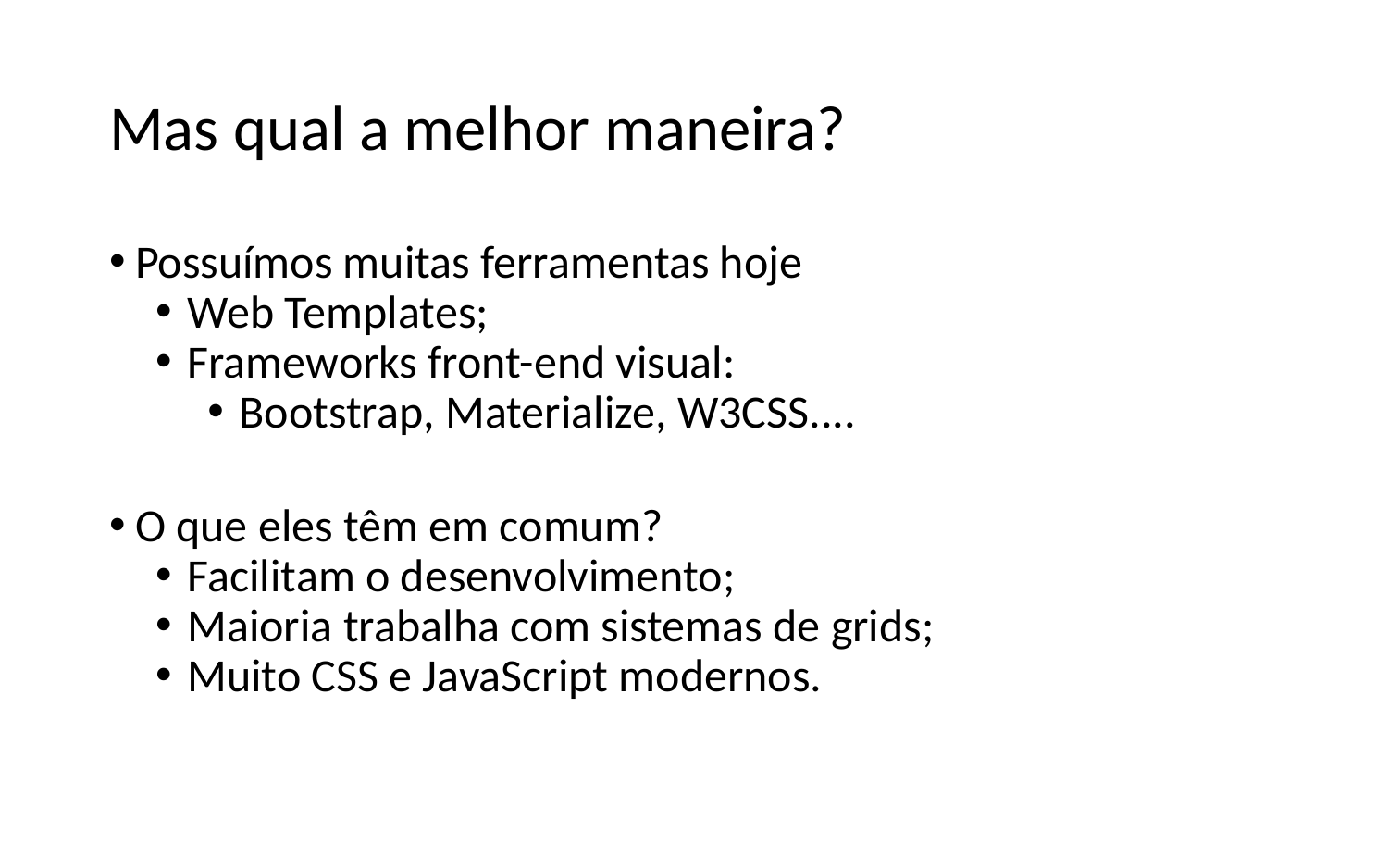

# Mas qual a melhor maneira?
Possuímos muitas ferramentas hoje
Web Templates;
Frameworks front-end visual:
Bootstrap, Materialize, W3CSS....

O que eles têm em comum?
Facilitam o desenvolvimento;
Maioria trabalha com sistemas de grids;
Muito CSS e JavaScript modernos.